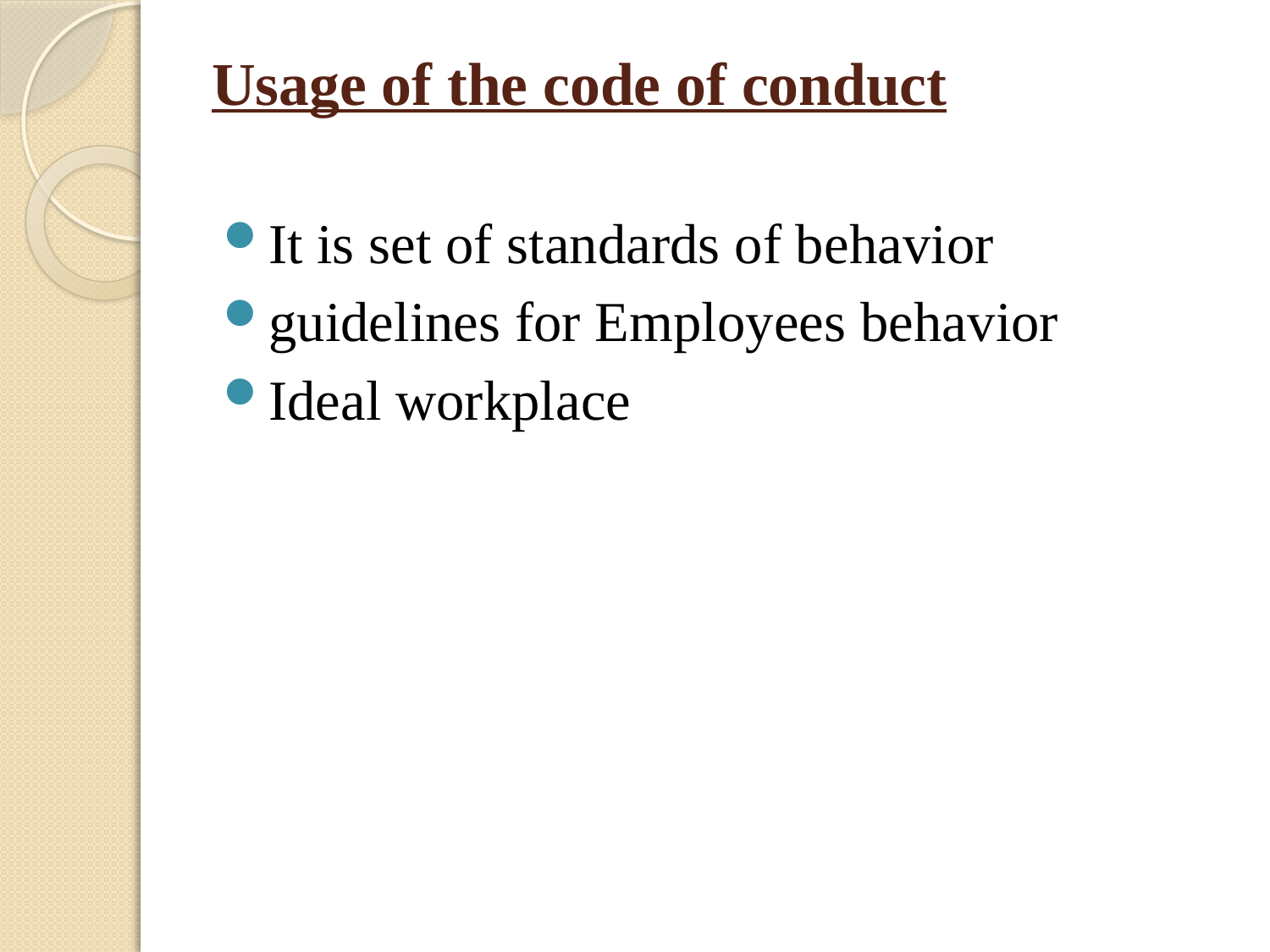

# Usage of the code of conduct
It is set of standards of behavior
guidelines for Employees behavior
Ideal workplace